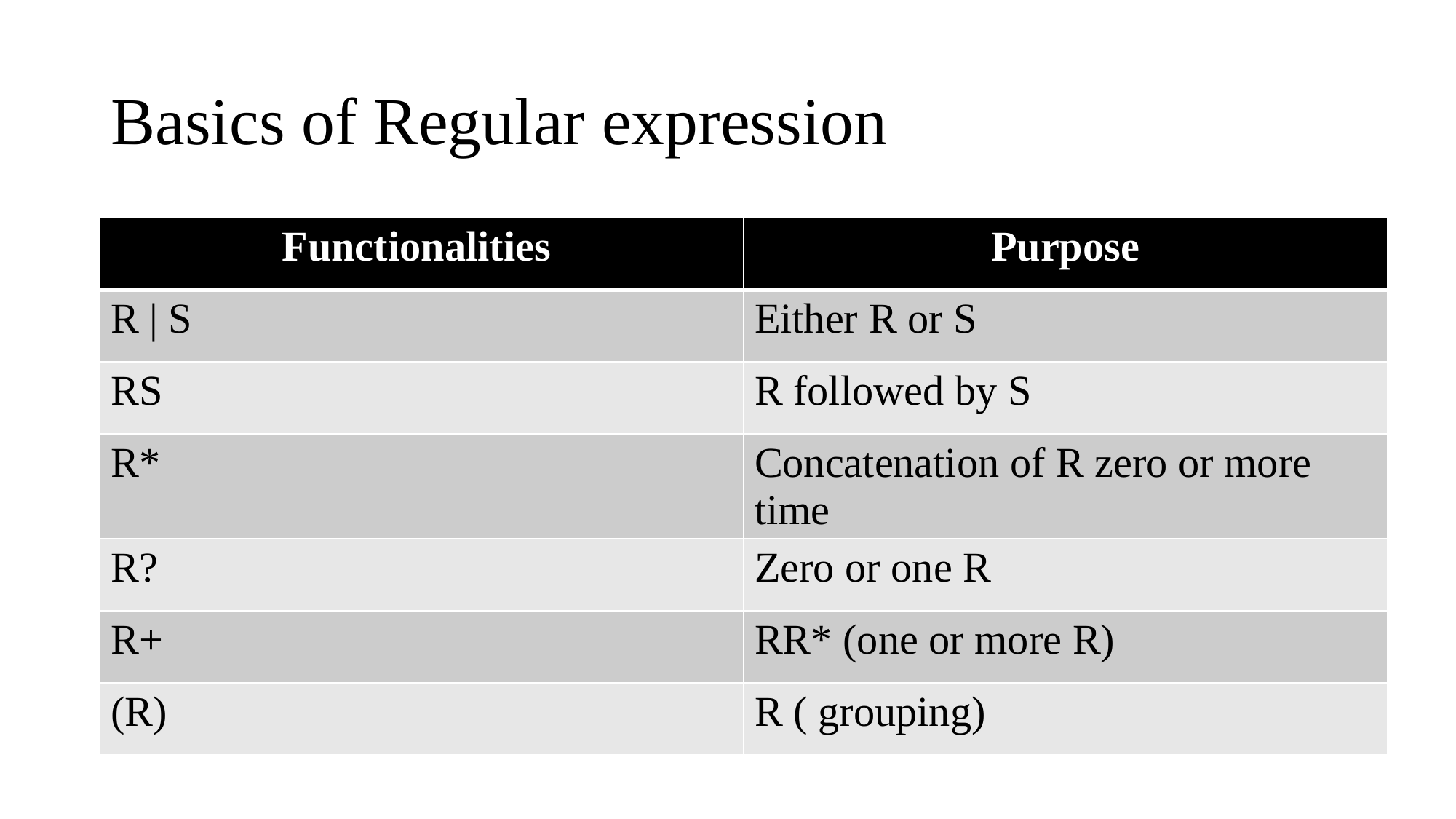

# Basics of Regular expression
| Functionalities | Purpose |
| --- | --- |
| R | S | Either R or S |
| RS | R followed by S |
| R\* | Concatenation of R zero or more time |
| R? | Zero or one R |
| R+ | RR\* (one or more R) |
| (R) | R ( grouping) |